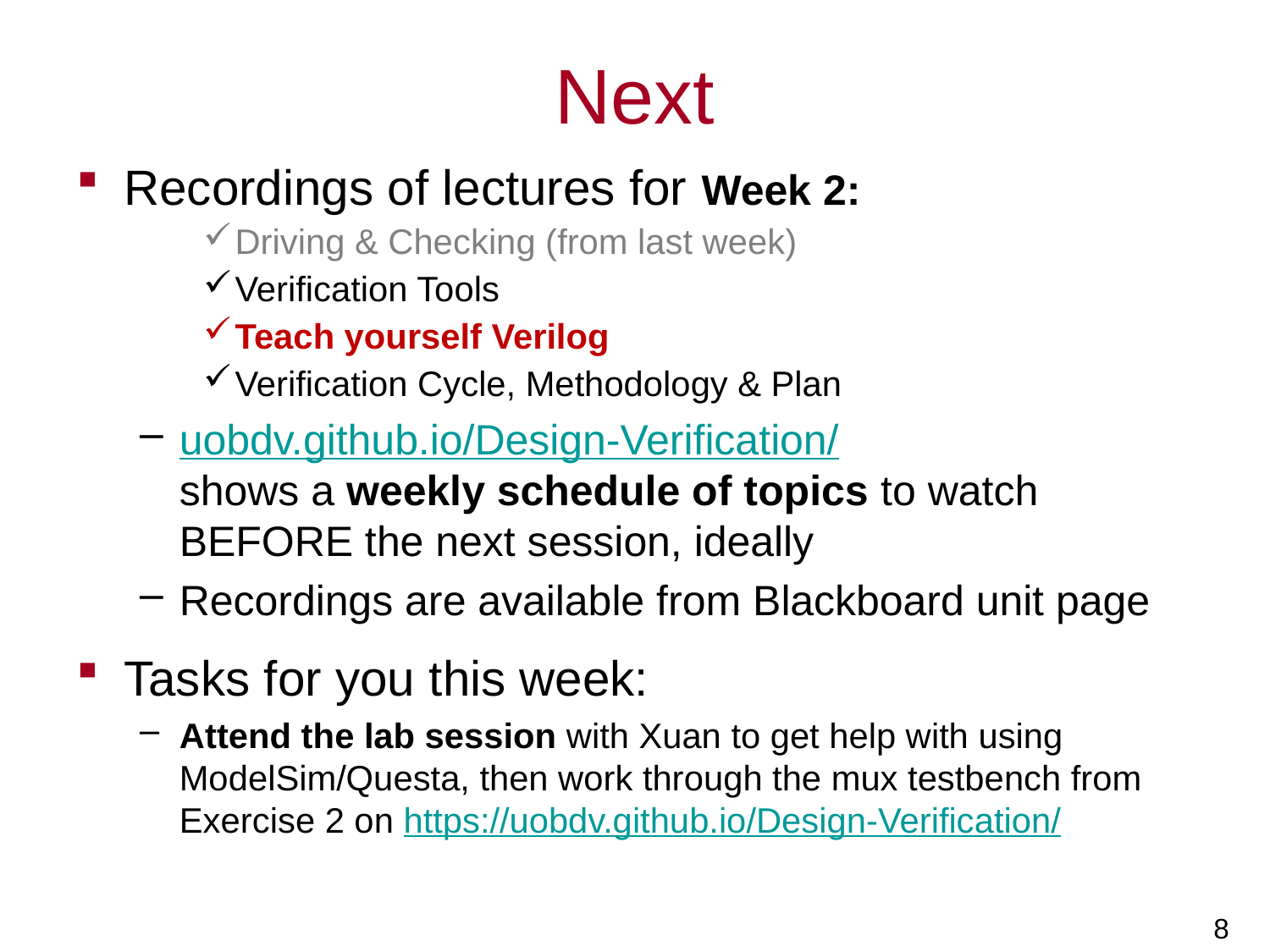

# Next
Recordings of lectures for Week 2:
Driving & Checking (from last week)
Verification Tools
Teach yourself Verilog
Verification Cycle, Methodology & Plan
uobdv.github.io/Design-Verification/                     shows a weekly schedule of topics to watch BEFORE the next session, ideally
Recordings are available from Blackboard unit page
Tasks for you this week:
Attend the lab session with Xuan to get help with using ModelSim/Questa, then work through the mux testbench from Exercise 2 on https://uobdv.github.io/Design-Verification/